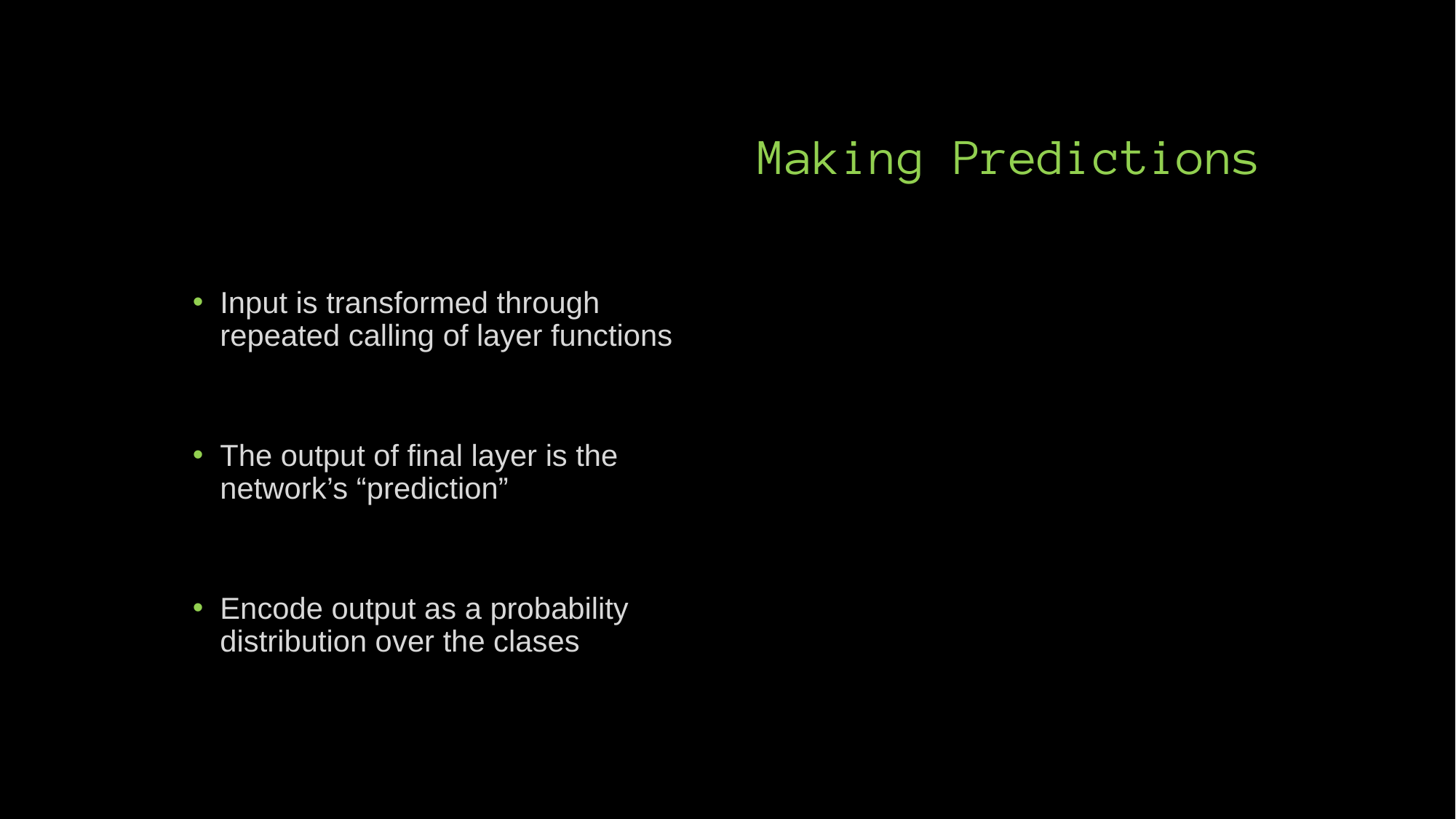

# Making Predictions

Input is transformed through repeated calling of layer functions

The output of final layer is the network’s “prediction”

Encode output as a probability distribution over the clases